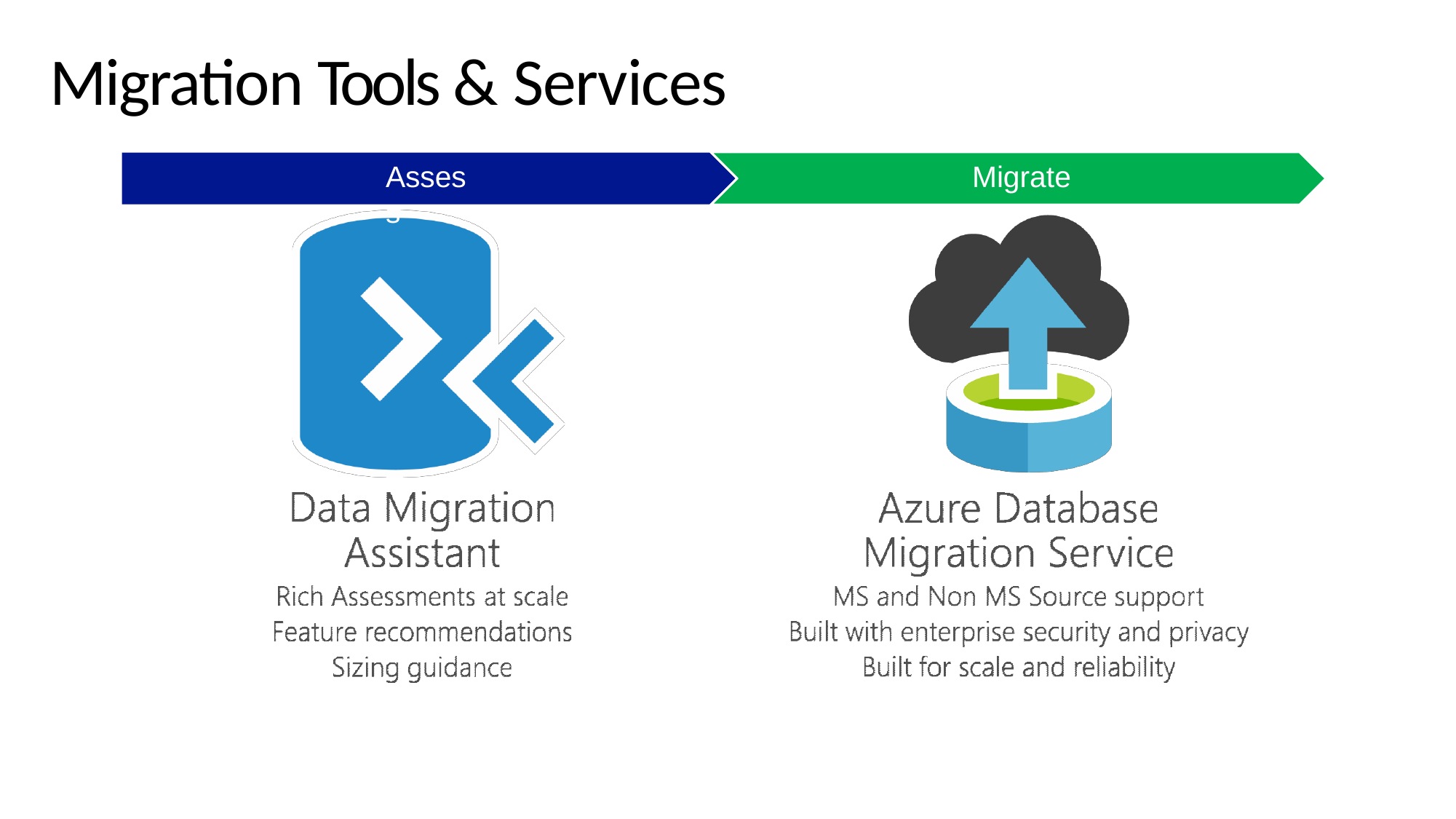

# Migration Tools & Services

Assess
Migrate